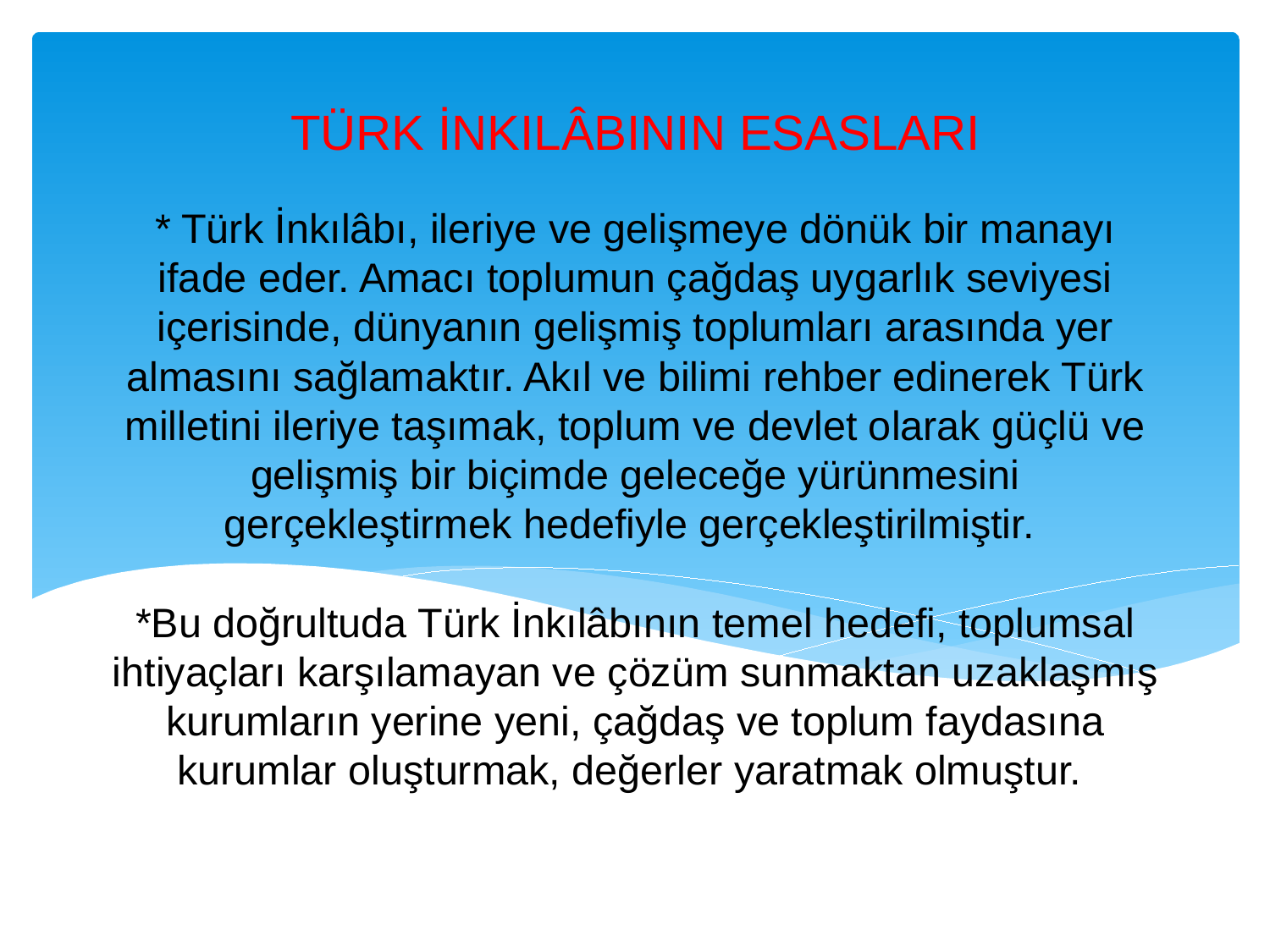

TÜRK İNKILÂBININ ESASLARI
# * Türk İnkılâbı, ileriye ve gelişmeye dönük bir manayı ifade eder. Amacı toplumun çağdaş uygarlık seviyesi içerisinde, dünyanın gelişmiş toplumları arasında yer almasını sağlamaktır. Akıl ve bilimi rehber edinerek Türk milletini ileriye taşımak, toplum ve devlet olarak güçlü ve gelişmiş bir biçimde geleceğe yürünmesini gerçekleştirmek hedefiyle gerçekleştirilmiştir. *Bu doğrultuda Türk İnkılâbının temel hedefi, toplumsal ihtiyaçları karşılamayan ve çözüm sunmaktan uzaklaşmış kurumların yerine yeni, çağdaş ve toplum faydasına kurumlar oluşturmak, değerler yaratmak olmuştur.